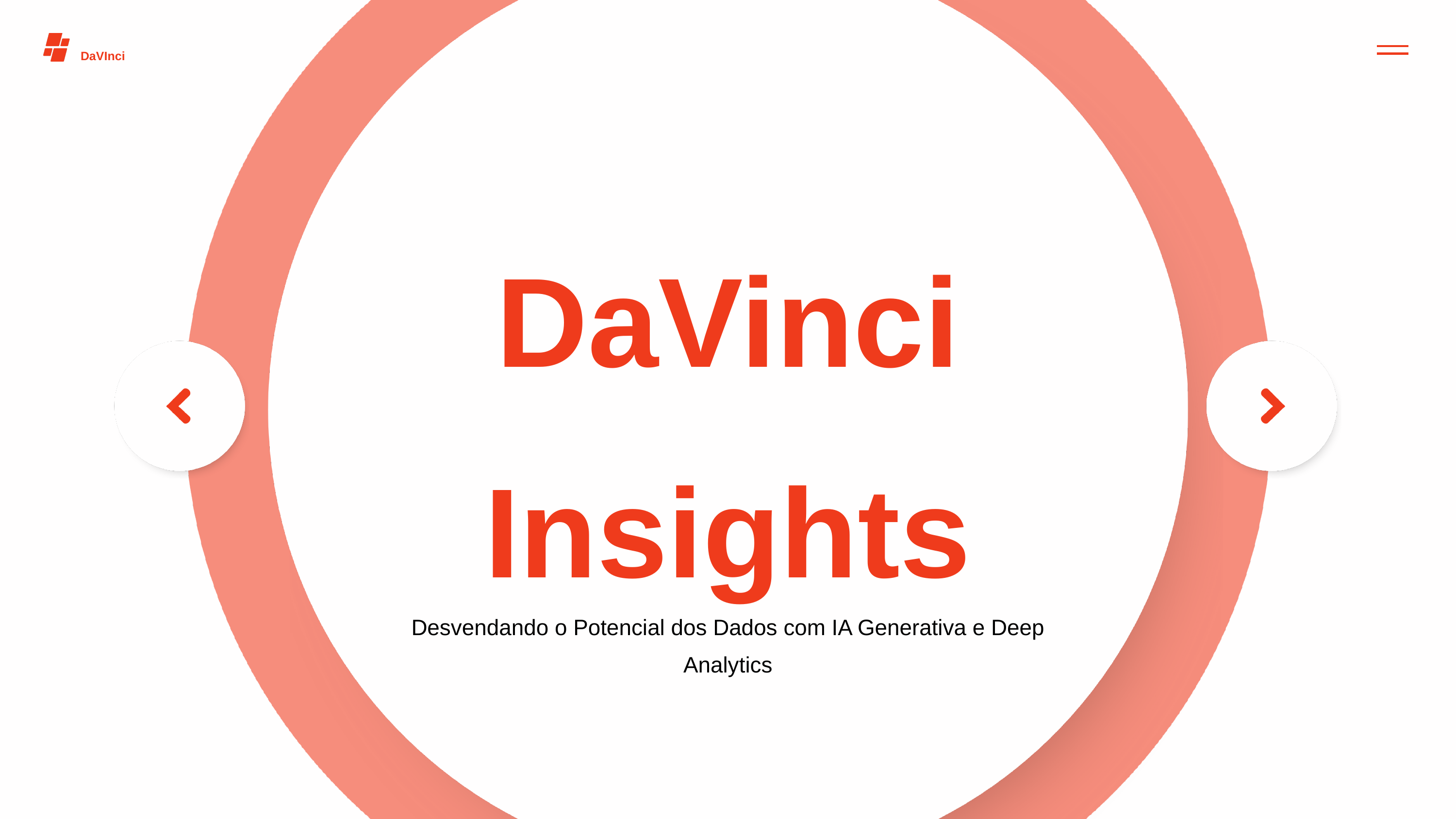

DaVInci

DaVinci Insights
Desvendando o Potencial dos Dados com IA Generativa e Deep Analytics

01